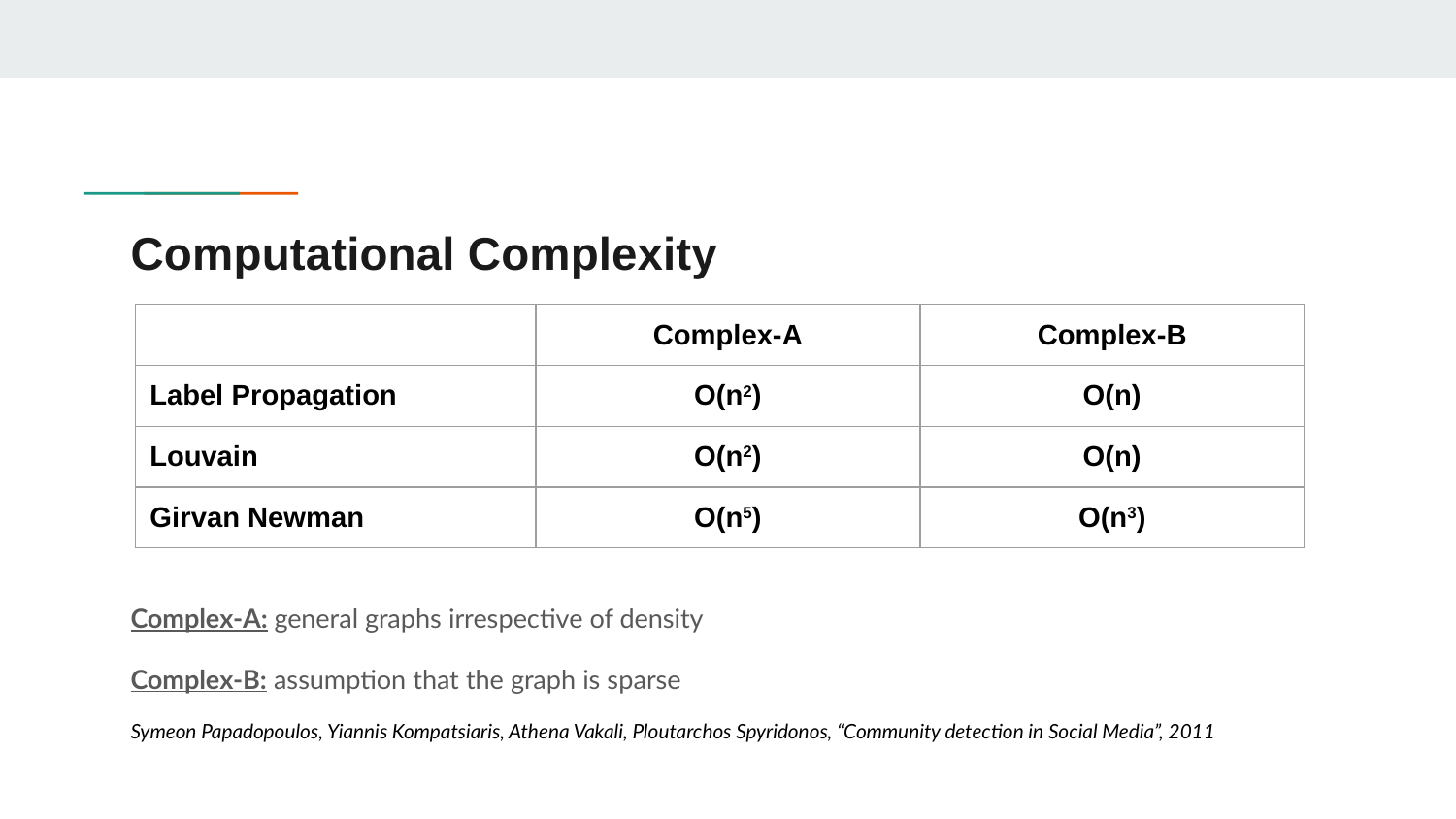

# Computational Complexity
|  | Complex-A | Complex-B |
| --- | --- | --- |
| Label Propagation | O(n2) | O(n) |
| Louvain | O(n2) | O(n) |
| Girvan Newman | O(n5) | O(n3) |
Complex-A: general graphs irrespective of density
Complex-B: assumption that the graph is sparse
Symeon Papadopoulos, Yiannis Kompatsiaris, Athena Vakali, Ploutarchos Spyridonos, “Community detection in Social Media”, 2011